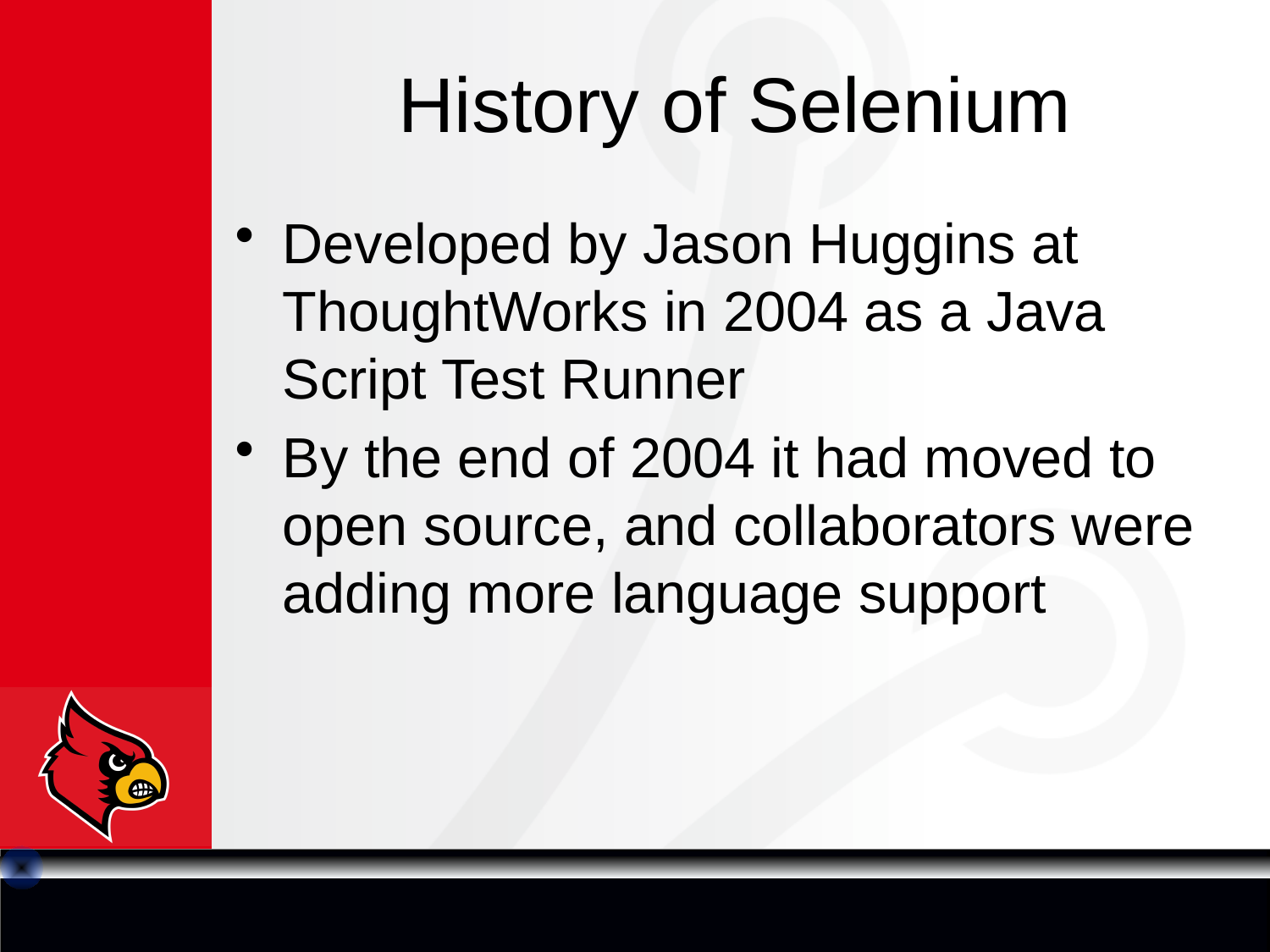

# History of Selenium
Developed by Jason Huggins at ThoughtWorks in 2004 as a Java Script Test Runner
By the end of 2004 it had moved to open source, and collaborators were adding more language support